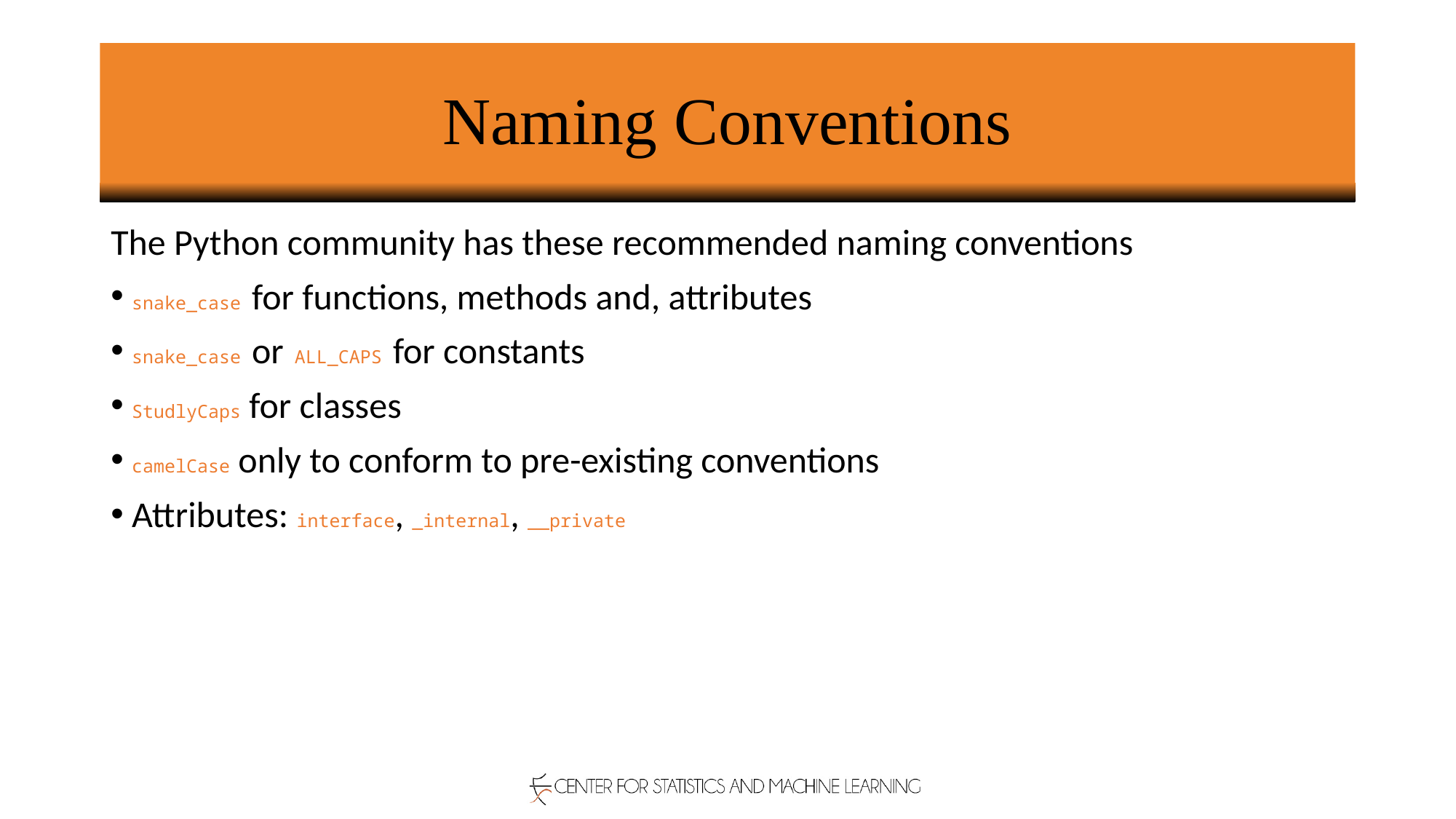

# Naming Conventions
The Python community has these recommended naming conventions
 snake_case for functions, methods and, attributes
 snake_case or ALL_CAPS for constants
 StudlyCaps for classes
 camelCase only to conform to pre-existing conventions
 Attributes: interface, _internal, __private